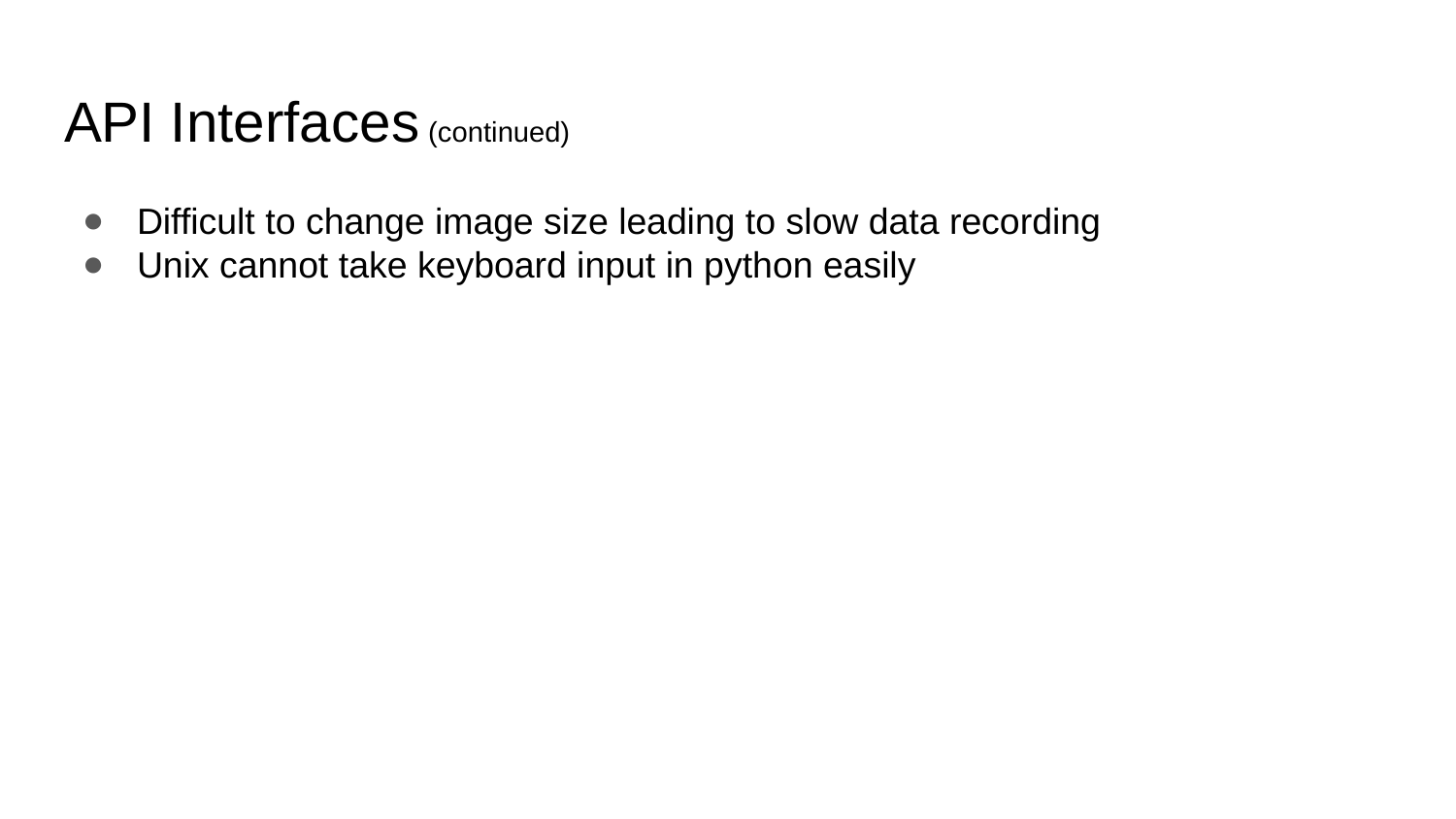

# API Interfaces (continued)
Difficult to change image size leading to slow data recording
Unix cannot take keyboard input in python easily